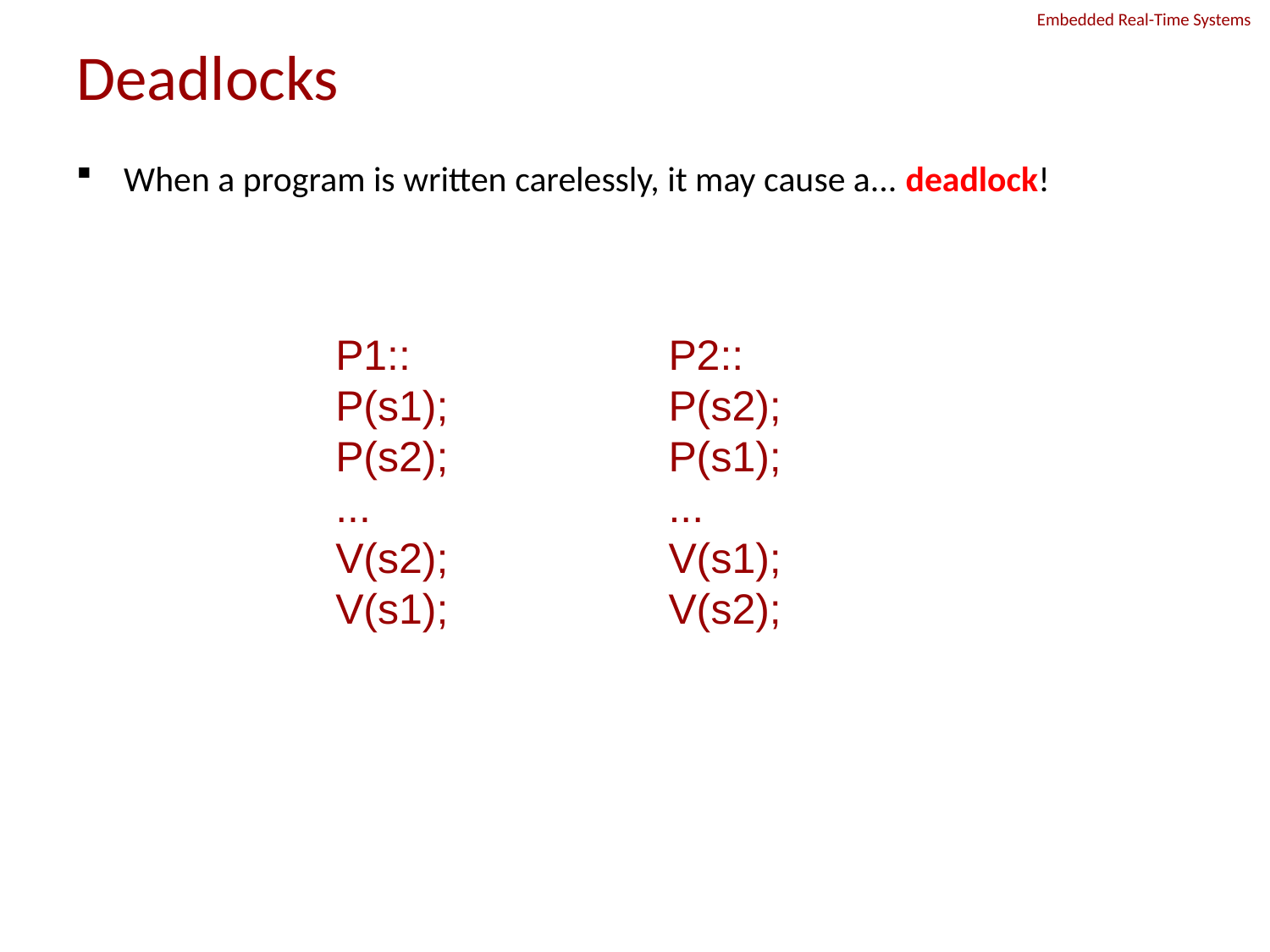

# Deadlocks
When a program is written carelessly, it may cause a... deadlock!
P1::
P(s1);
P(s2);
...
V(s2);
V(s1);

P2::
P(s2);
P(s1);
...
V(s1);
V(s2);